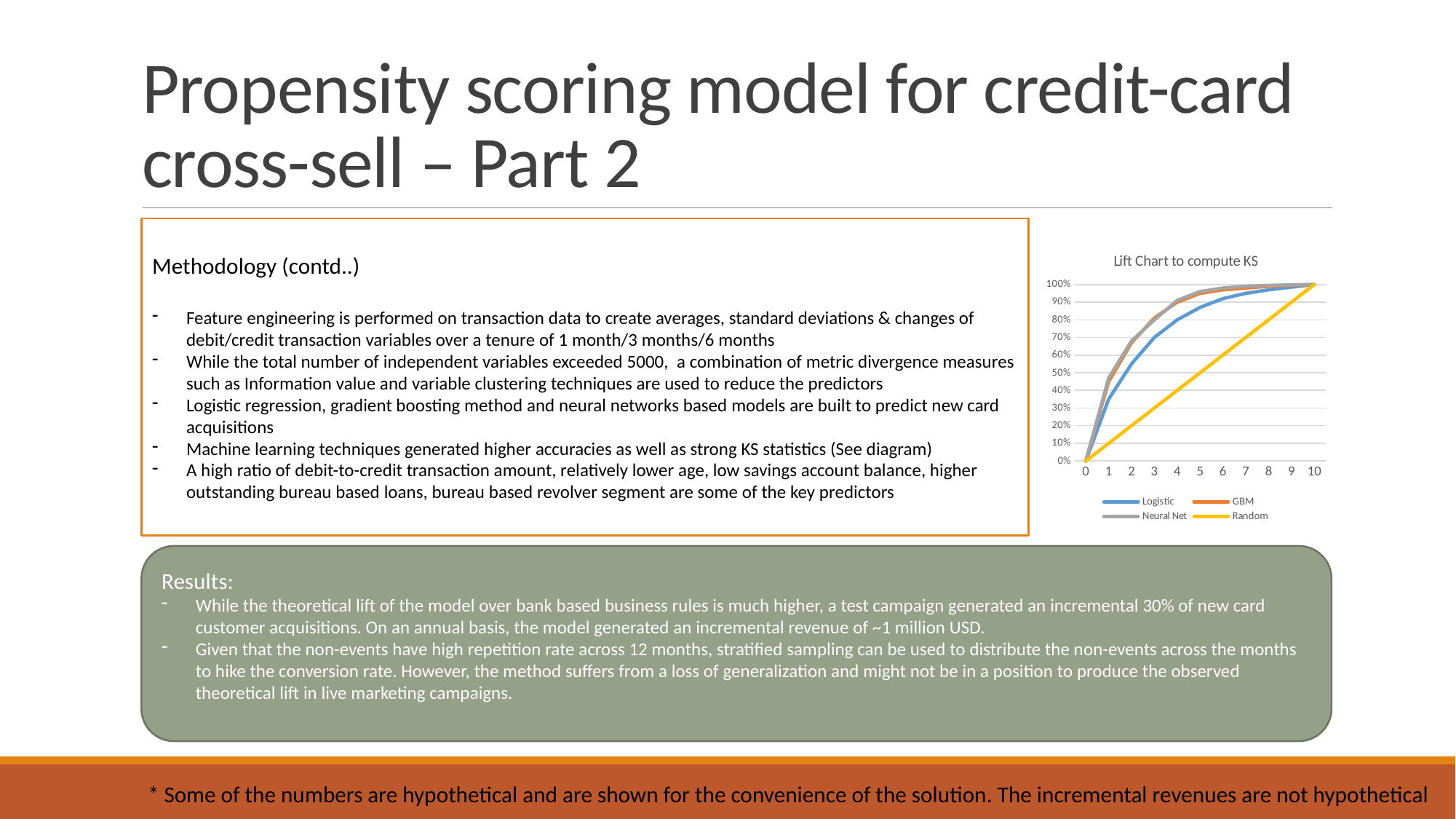

# Propensity scoring model for credit-card cross-sell – Part 2
Methodology (contd..)

Feature engineering is performed on transaction data to create averages, standard deviations & changes of debit/credit transaction variables over a tenure of 1 month/3 months/6 months
While the total number of independent variables exceeded 5000,  a combination of metric divergence measures such as Information value and variable clustering techniques are used to reduce the predictors
Logistic regression, gradient boosting method and neural networks based models are built to predict new card acquisitions
Machine learning techniques generated higher accuracies as well as strong KS statistics (See diagram)
A high ratio of debit-to-credit transaction amount, relatively lower age, low savings account balance, higher outstanding bureau based loans, bureau based revolver segment are some of the key predictors

### Chart: Lift Chart to compute KS

| Category | Logistic  | GBM | Neural Net | Random |
|---|---|---|---|---|
| 0 | 0.0 | 0.0 | 0.0 | 0.0 |
| 1 | 0.35 | 0.45 | 0.47 | 0.1 |
| 2 | 0.55 | 0.67 | 0.68 | 0.2 |
| 3 | 0.7 | 0.81 | 0.8 | 0.3 |
| 4 | 0.8 | 0.9 | 0.91 | 0.4 |
| 5 | 0.87 | 0.95 | 0.96 | 0.5 |
| 6 | 0.92 | 0.97 | 0.98 | 0.6 |
| 7 | 0.95 | 0.98 | 0.99 | 0.7 |
| 8 | 0.97 | 0.99 | 0.995 | 0.8 |
| 9 | 0.985 | 0.995 | 0.998 | 0.9 |
| 10 | 1.0 | 1.0 | 1.0 | 1.0 |
Results:
While the theoretical lift of the model over bank based business rules is much higher, a test campaign generated an incremental 30% of new card customer acquisitions. On an annual basis, the model generated an incremental revenue of ~1 million USD.
Given that the non-events have high repetition rate across 12 months, stratified sampling can be used to distribute the non-events across the months to hike the conversion rate. However, the method suffers from a loss of generalization and might not be in a position to produce the observed theoretical lift in live marketing campaigns.

* Some of the numbers are hypothetical and are shown for the convenience of the solution. The incremental revenues are not hypothetical